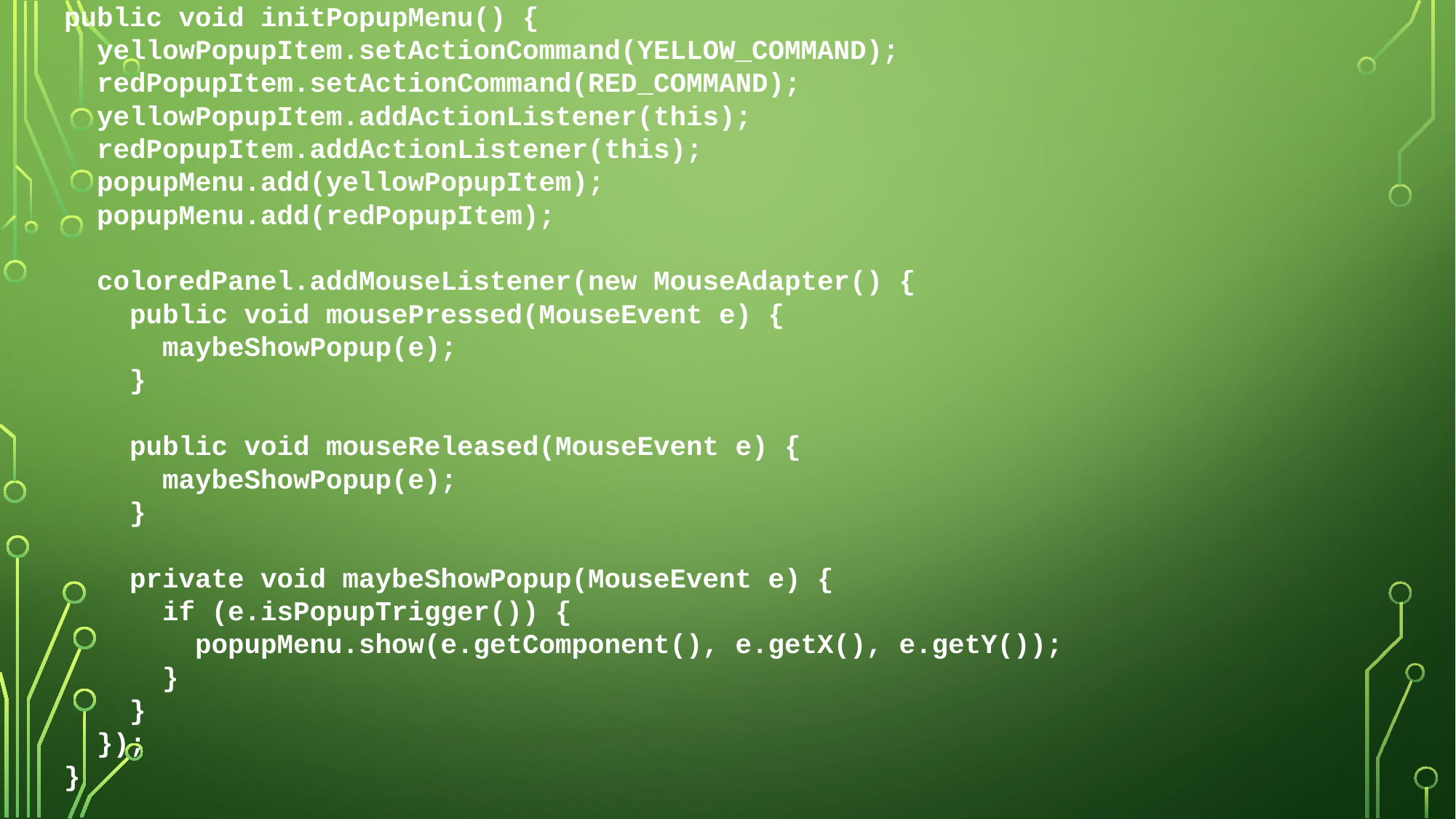

public void initPopupMenu() {
   yellowPopupItem.setActionCommand(YELLOW_COMMAND);
   redPopupItem.setActionCommand(RED_COMMAND);
   yellowPopupItem.addActionListener(this);
   redPopupItem.addActionListener(this);
   popupMenu.add(yellowPopupItem);
   popupMenu.add(redPopupItem);

   coloredPanel.addMouseListener(new MouseAdapter() {
     public void mousePressed(MouseEvent e) {
       maybeShowPopup(e);
     }

     public void mouseReleased(MouseEvent e) {
       maybeShowPopup(e);
     }

     private void maybeShowPopup(MouseEvent e) {
       if (e.isPopupTrigger()) {
         popupMenu.show(e.getComponent(), e.getX(), e.getY());
       }
     }
   });
 }